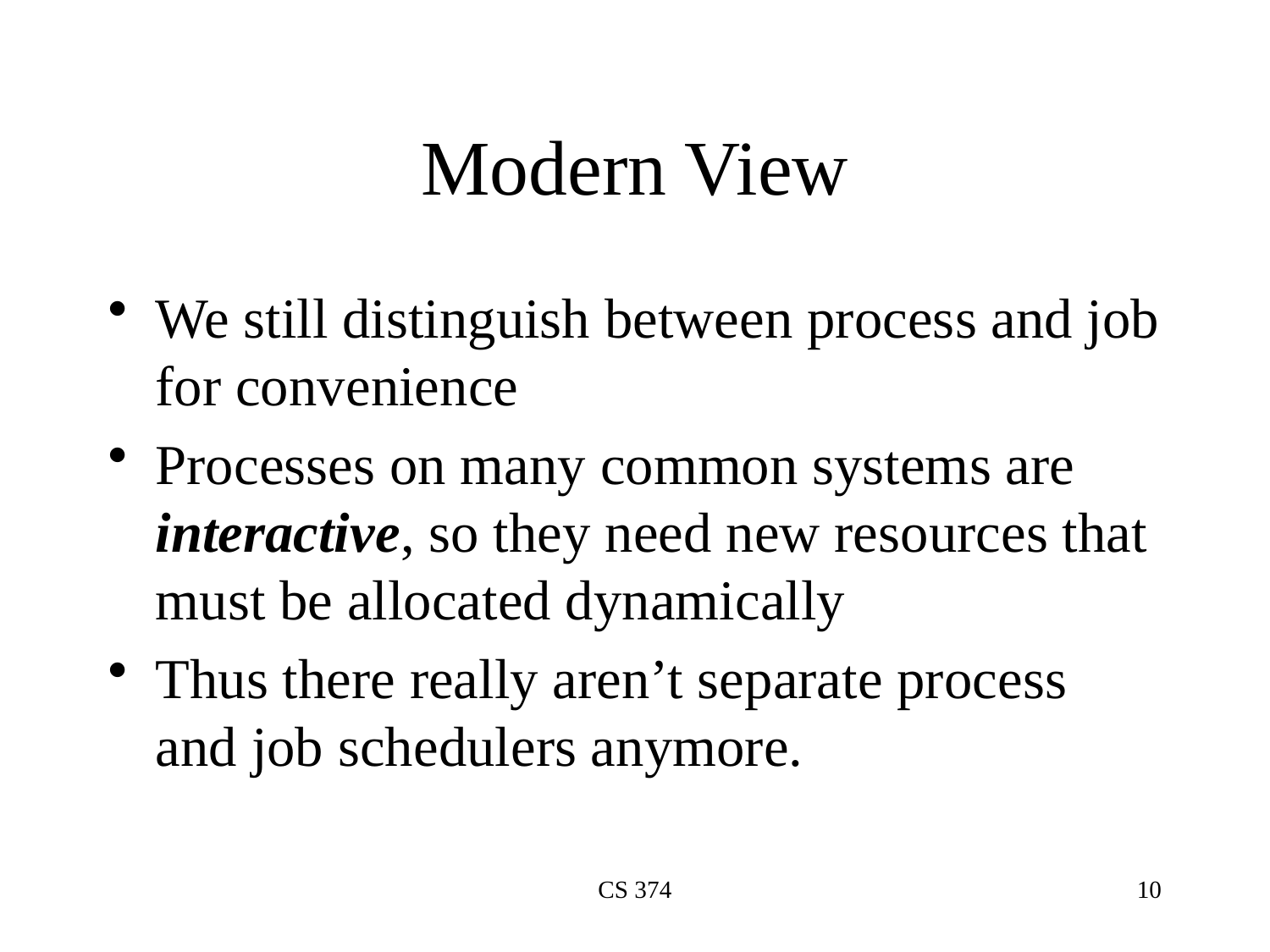

# Modern View
We still distinguish between process and job for convenience
Processes on many common systems are interactive, so they need new resources that must be allocated dynamically
Thus there really aren’t separate process and job schedulers anymore.
CS 374
10